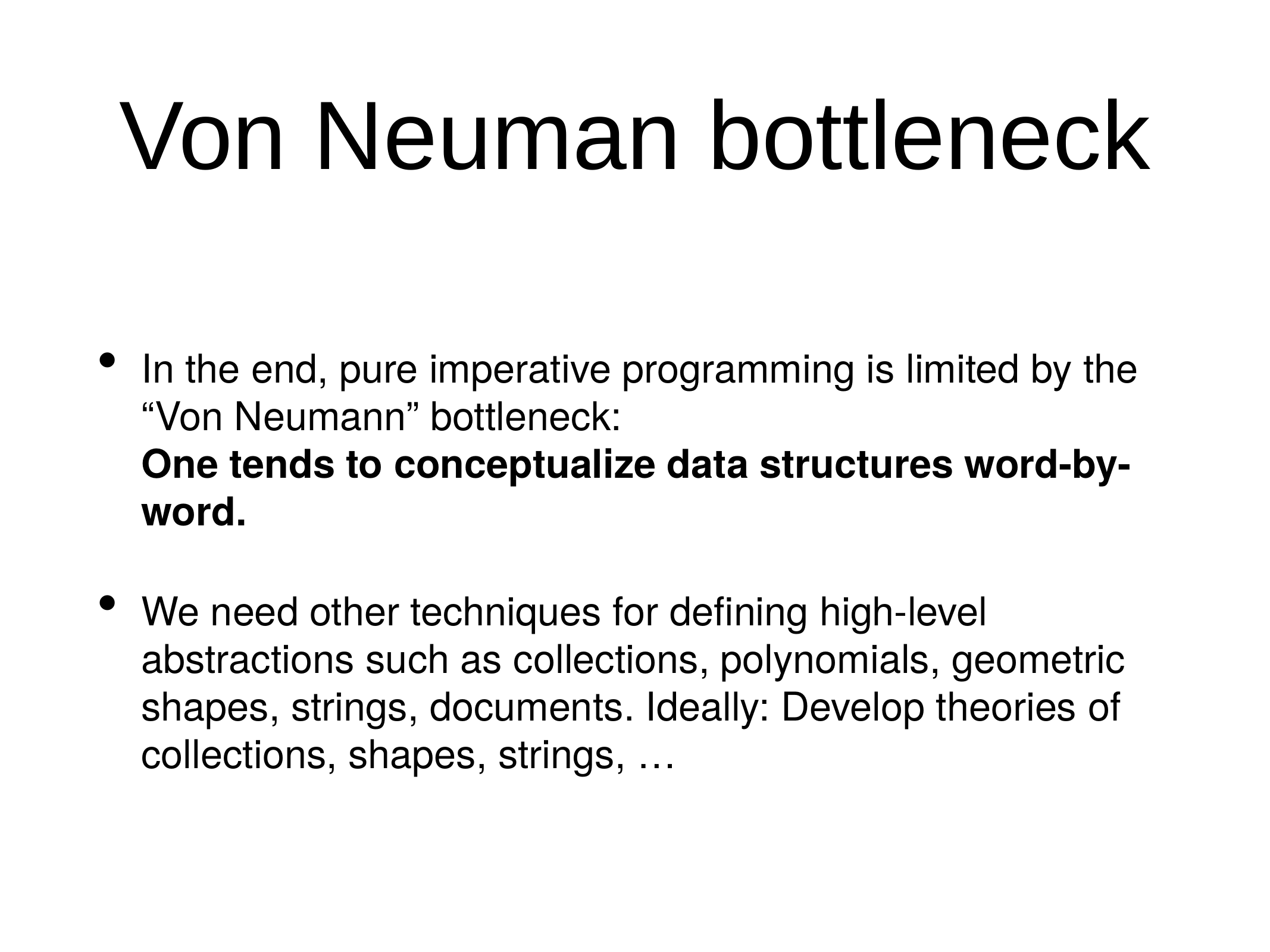

# Von Neuman bottleneck
In the end, pure imperative programming is limited by the “Von Neumann” bottleneck:
One tends to conceptualize data structures word-by-word.
We need other techniques for defining high-level abstractions such as collections, polynomials, geometric shapes, strings, documents. Ideally: Develop theories of collections, shapes, strings, …